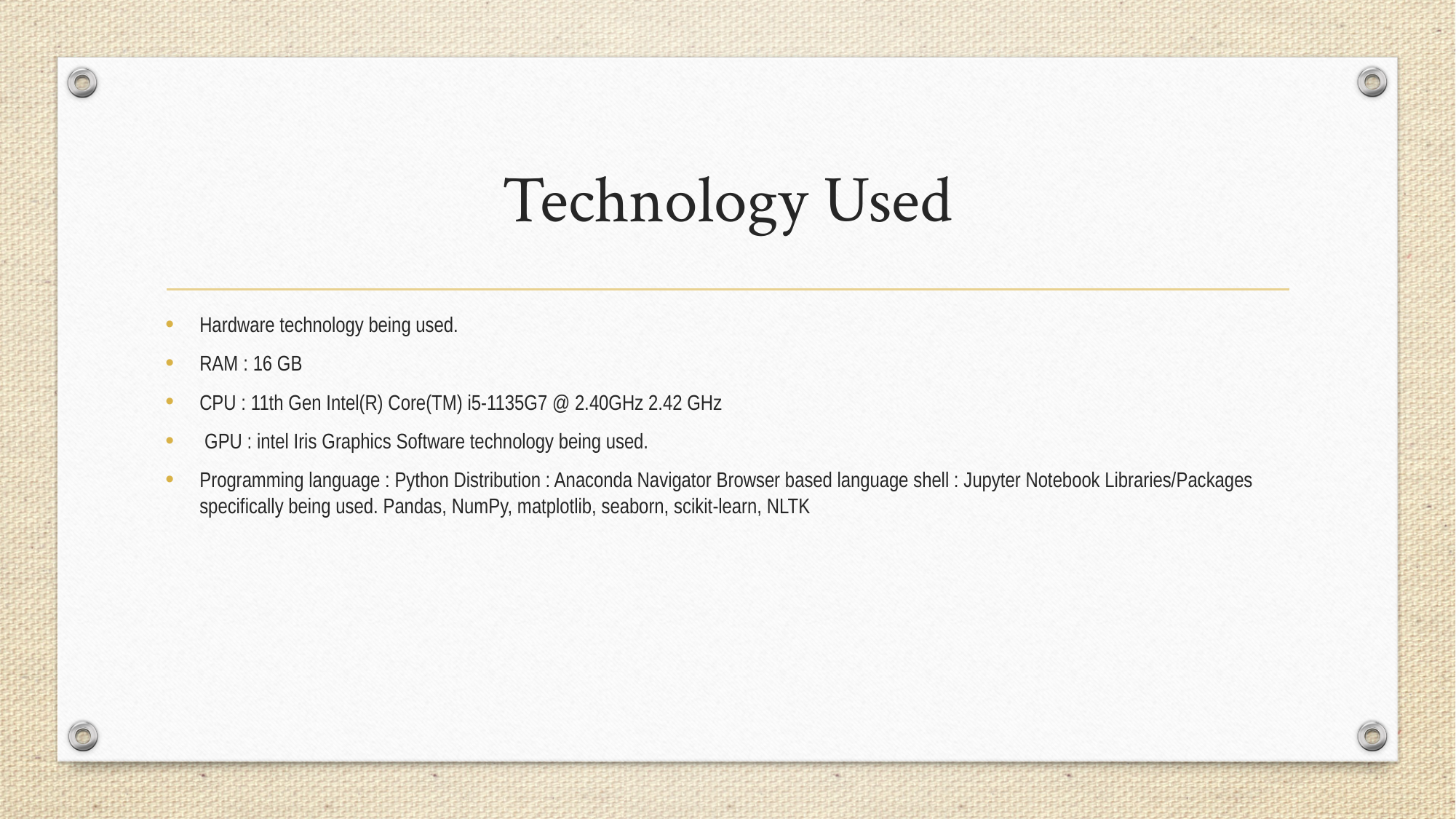

# Technology Used
Hardware technology being used.
RAM : 16 GB
CPU : 11th Gen Intel(R) Core(TM) i5-1135G7 @ 2.40GHz 2.42 GHz
 GPU : intel Iris Graphics Software technology being used.
Programming language : Python Distribution : Anaconda Navigator Browser based language shell : Jupyter Notebook Libraries/Packages specifically being used. Pandas, NumPy, matplotlib, seaborn, scikit-learn, NLTK